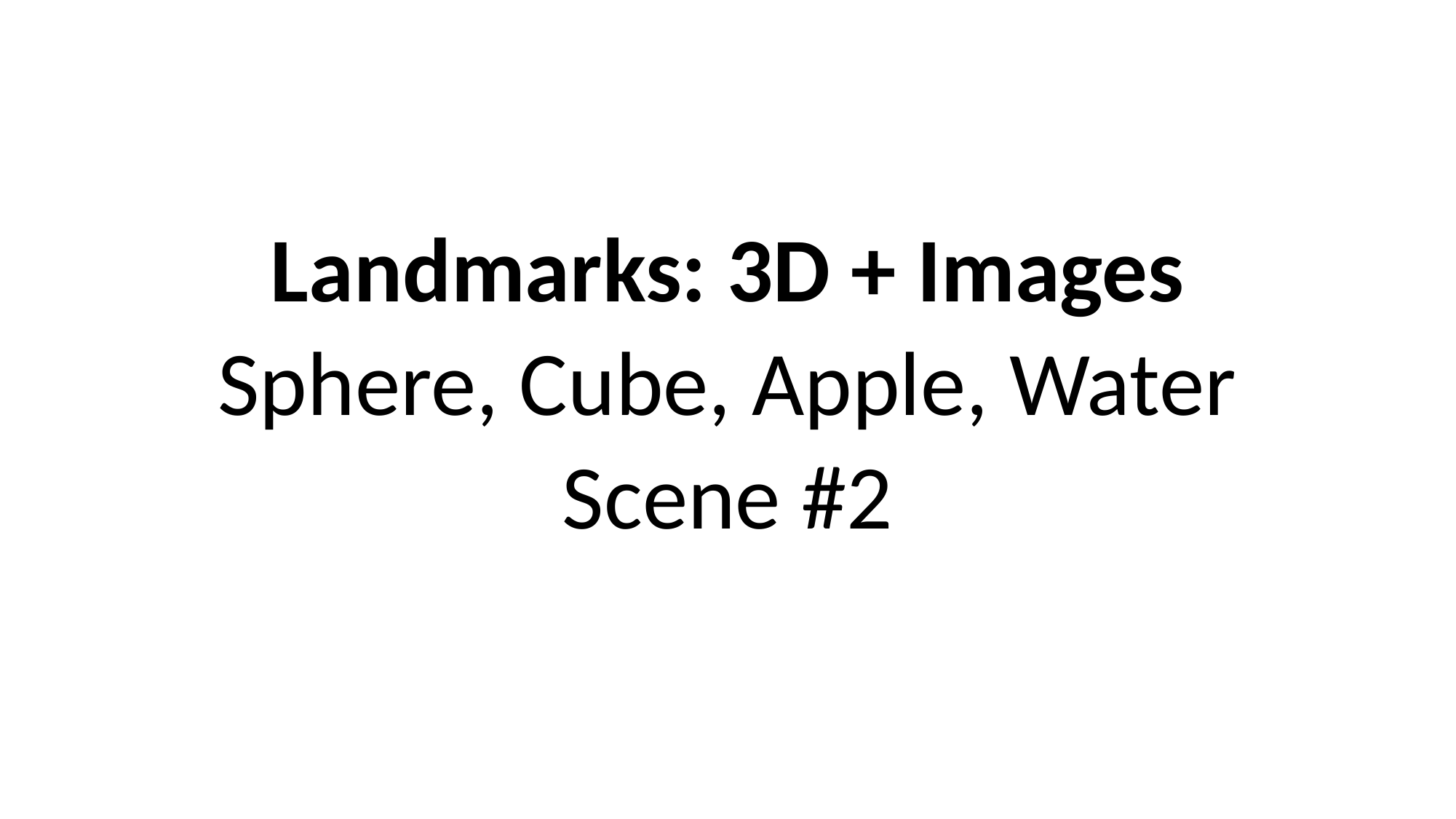

Landmarks: 3D + Images
Sphere, Cube, Apple, Water
Scene #2